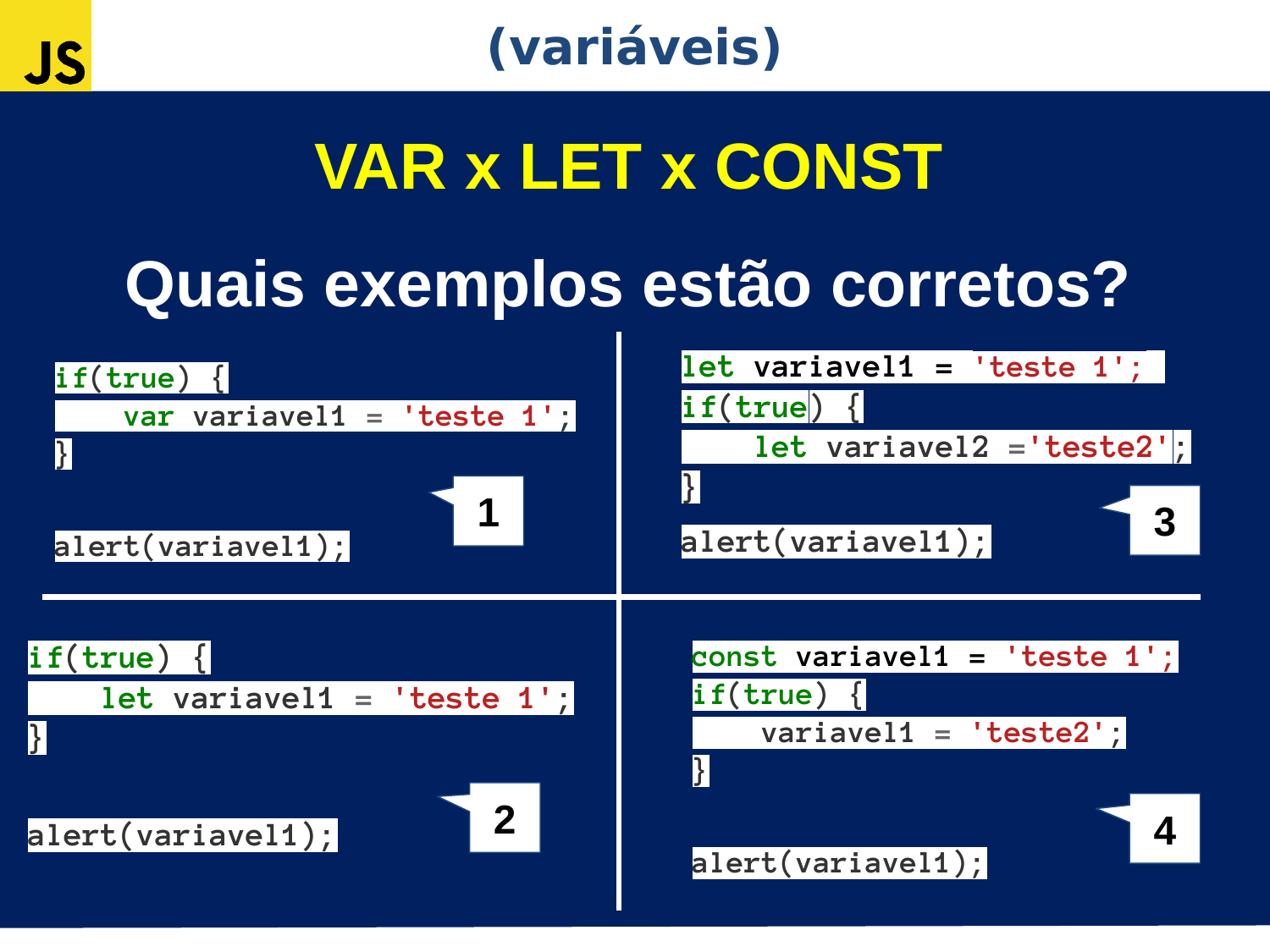

(variáveis)
VAR x LET x CONST
Quais exemplos estão corretos?

let variavel1 = 'teste 1';
if(true) {
    let variavel2 ='teste2';
}
alert(variavel1);
if(true) {
    var variavel1 = 'teste 1';
}

alert(variavel1);
1
3
if(true) {
    let variavel1 = 'teste 1';
}

alert(variavel1);
const variavel1 = 'teste 1';
if(true) {
    variavel1 = 'teste2';
}

alert(variavel1);
2
4